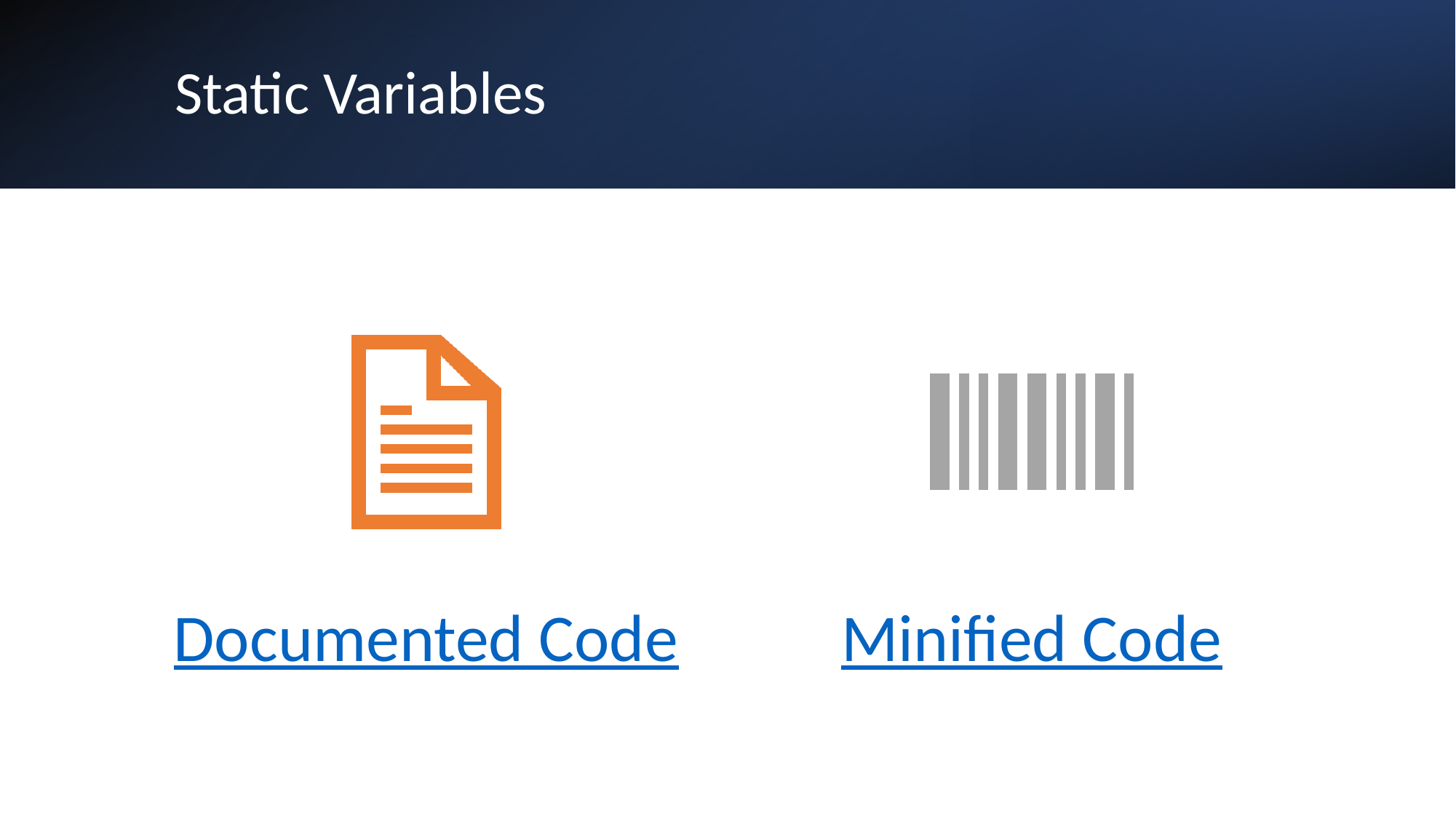

# Static Variables
Documented Code
Minified Code